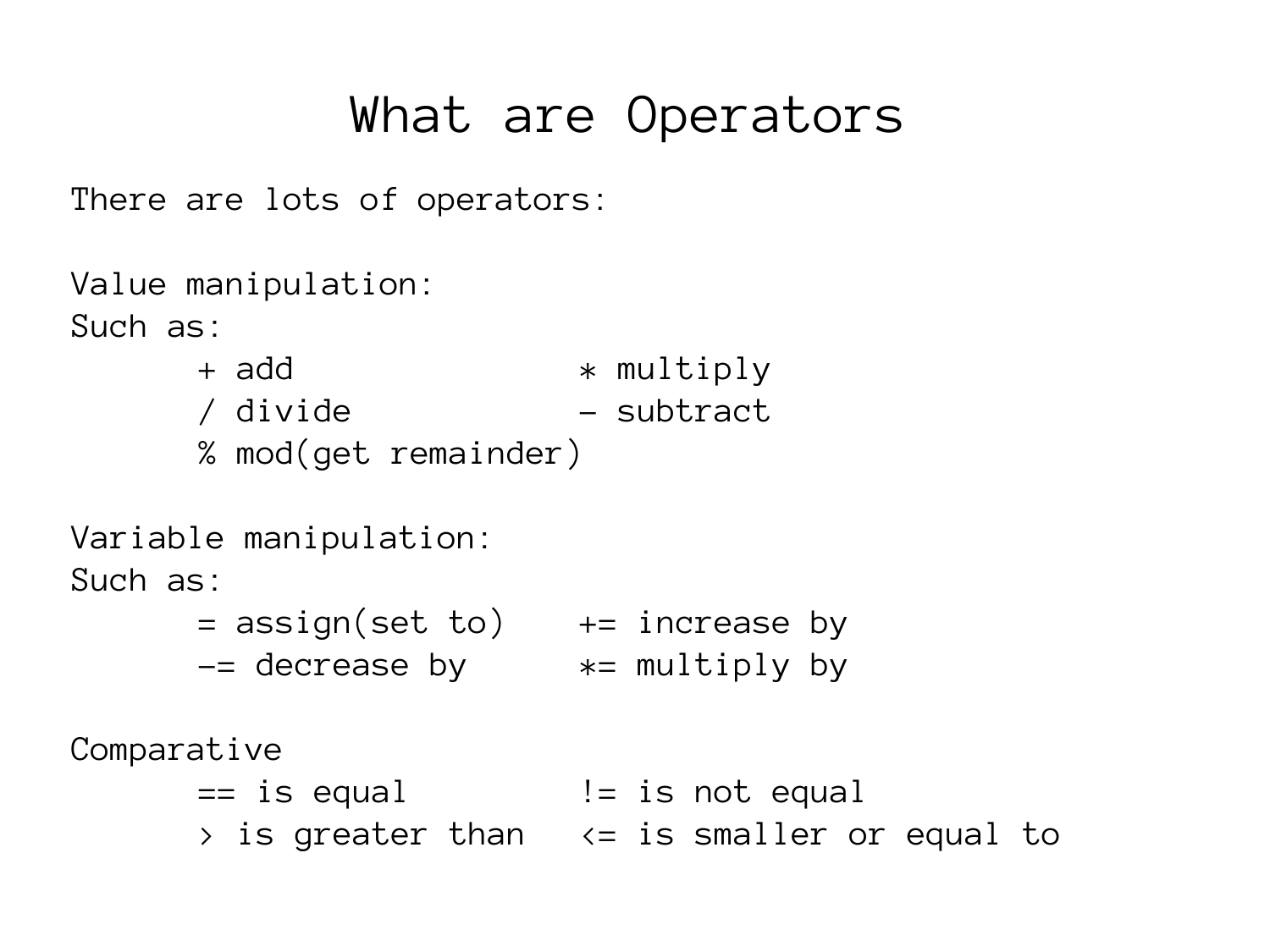

What are Operators
There are lots of operators:

Value manipulation:
Such as:
	+ add			* multiply
	/ divide		- subtract
	% mod(get remainder)

Variable manipulation:
Such as:
	= assign(set to)	+= increase by
	-= decrease by	*= multiply by

Comparative
	== is equal		!= is not equal
	> is greater than	<= is smaller or equal to